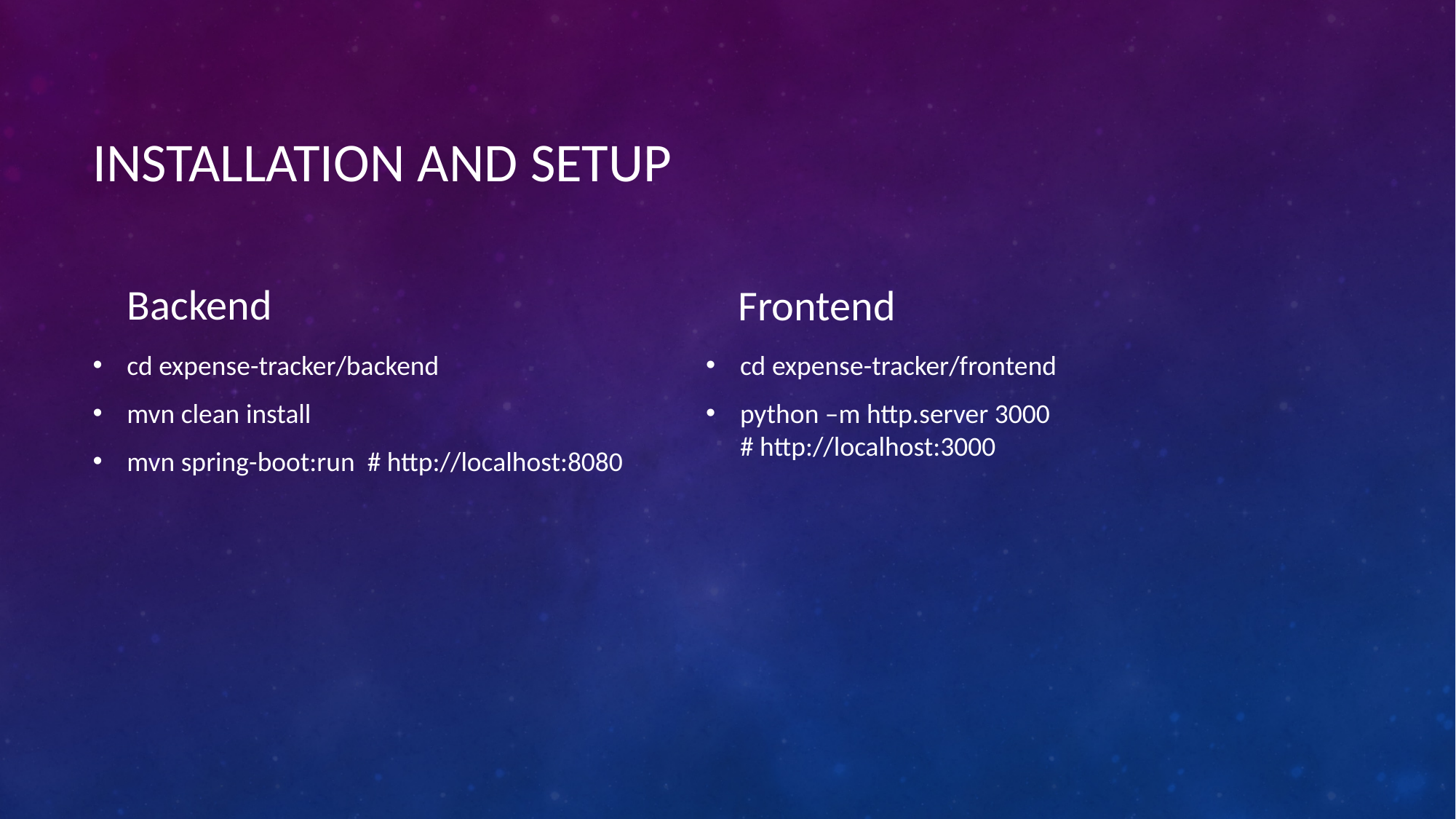

# Installation and Setup
Backend
Frontend
cd expense-tracker/backend
mvn clean install
mvn spring-boot:run  # http://localhost:8080

cd expense-tracker/frontend
python –m http.server 3000
# http://localhost:3000